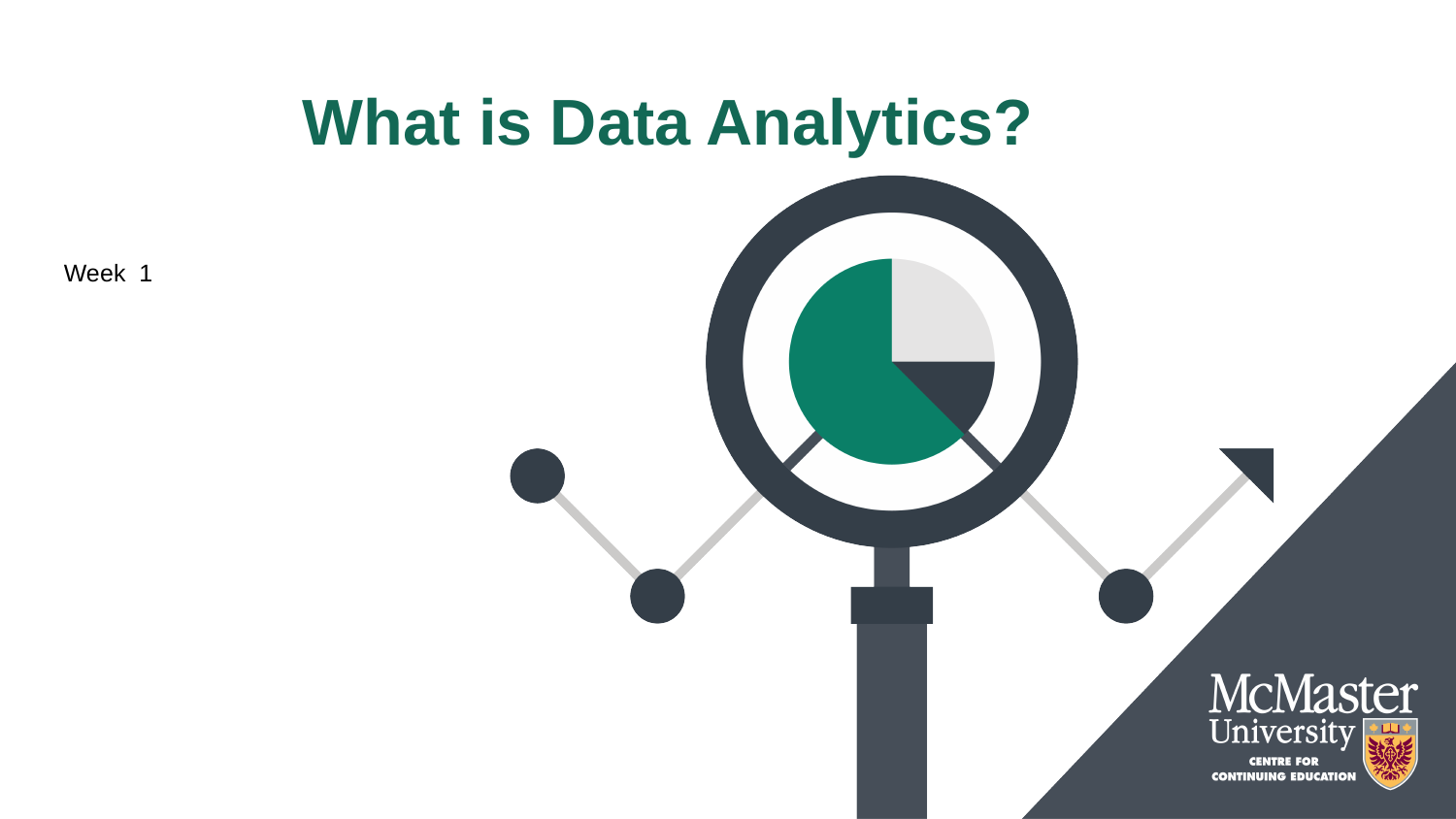

# What is Data Analytics?

Week  1